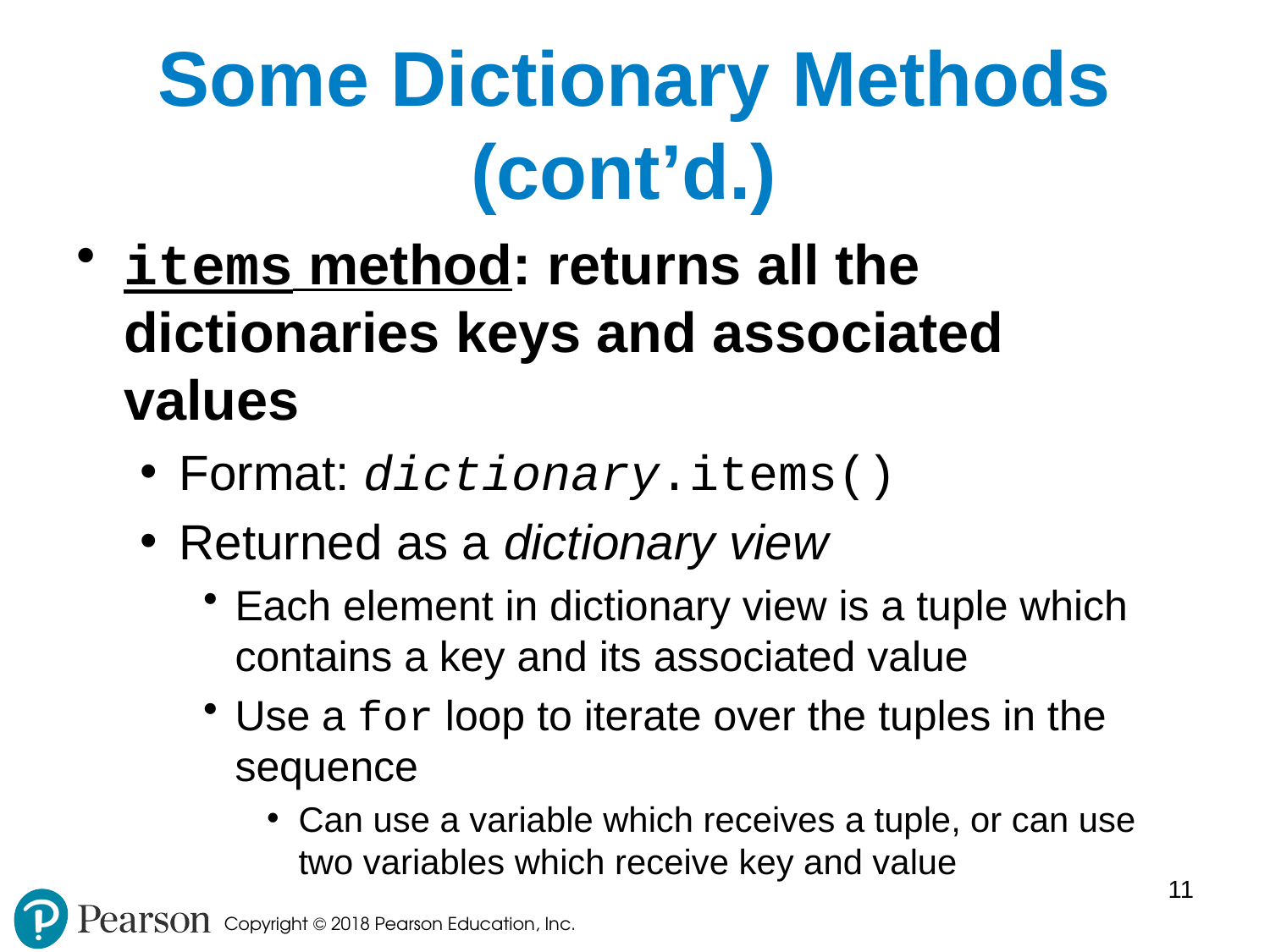

# Some Dictionary Methods (cont’d.)
items method: returns all the dictionaries keys and associated values
Format: dictionary.items()
Returned as a dictionary view
Each element in dictionary view is a tuple which contains a key and its associated value
Use a for loop to iterate over the tuples in the sequence
Can use a variable which receives a tuple, or can use two variables which receive key and value

11